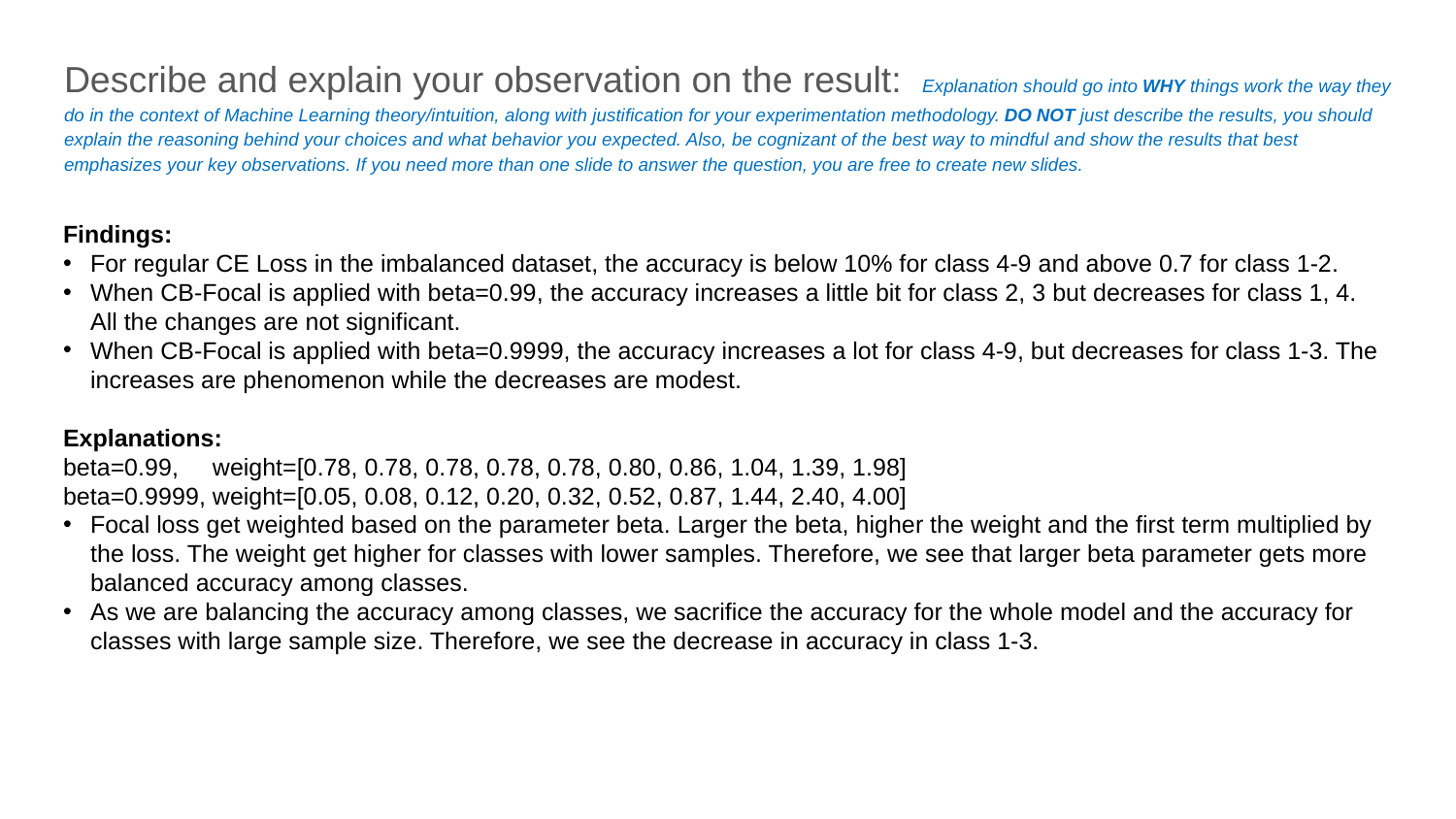

Describe and explain your observation on the result:  Explanation should go into WHY things work the way they do in the context of Machine Learning theory/intuition, along with justification for your experimentation methodology. DO NOT just describe the results, you should explain the reasoning behind your choices and what behavior you expected. Also, be cognizant of the best way to mindful and show the results that best emphasizes your key observations. If you need more than one slide to answer the question, you are free to create new slides.
Findings:
For regular CE Loss in the imbalanced dataset, the accuracy is below 10% for class 4-9 and above 0.7 for class 1-2.
When CB-Focal is applied with beta=0.99, the accuracy increases a little bit for class 2, 3 but decreases for class 1, 4. All the changes are not significant.
When CB-Focal is applied with beta=0.9999, the accuracy increases a lot for class 4-9, but decreases for class 1-3. The increases are phenomenon while the decreases are modest.

Explanations:
beta=0.99,     weight=[0.78, 0.78, 0.78, 0.78, 0.78, 0.80, 0.86, 1.04, 1.39, 1.98]
beta=0.9999, weight=[0.05, 0.08, 0.12, 0.20, 0.32, 0.52, 0.87, 1.44, 2.40, 4.00]
Focal loss get weighted based on the parameter beta. Larger the beta, higher the weight and the first term multiplied by the loss. The weight get higher for classes with lower samples. Therefore, we see that larger beta parameter gets more balanced accuracy among classes.
As we are balancing the accuracy among classes, we sacrifice the accuracy for the whole model and the accuracy for classes with large sample size. Therefore, we see the decrease in accuracy in class 1-3.